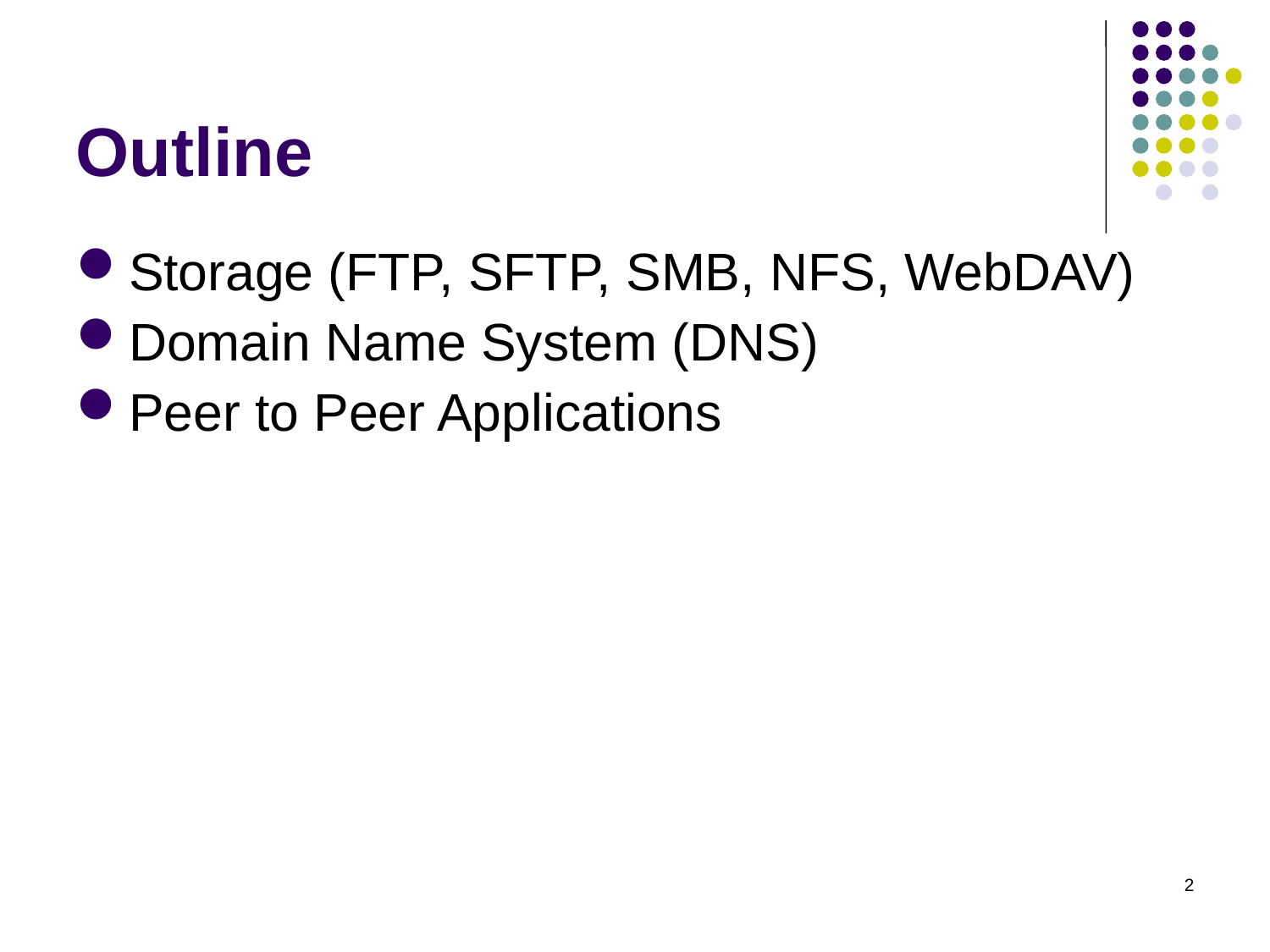

Outline
Storage (FTP, SFTP, SMB, NFS, WebDAV)
Domain Name System (DNS)
Peer to Peer Applications
2